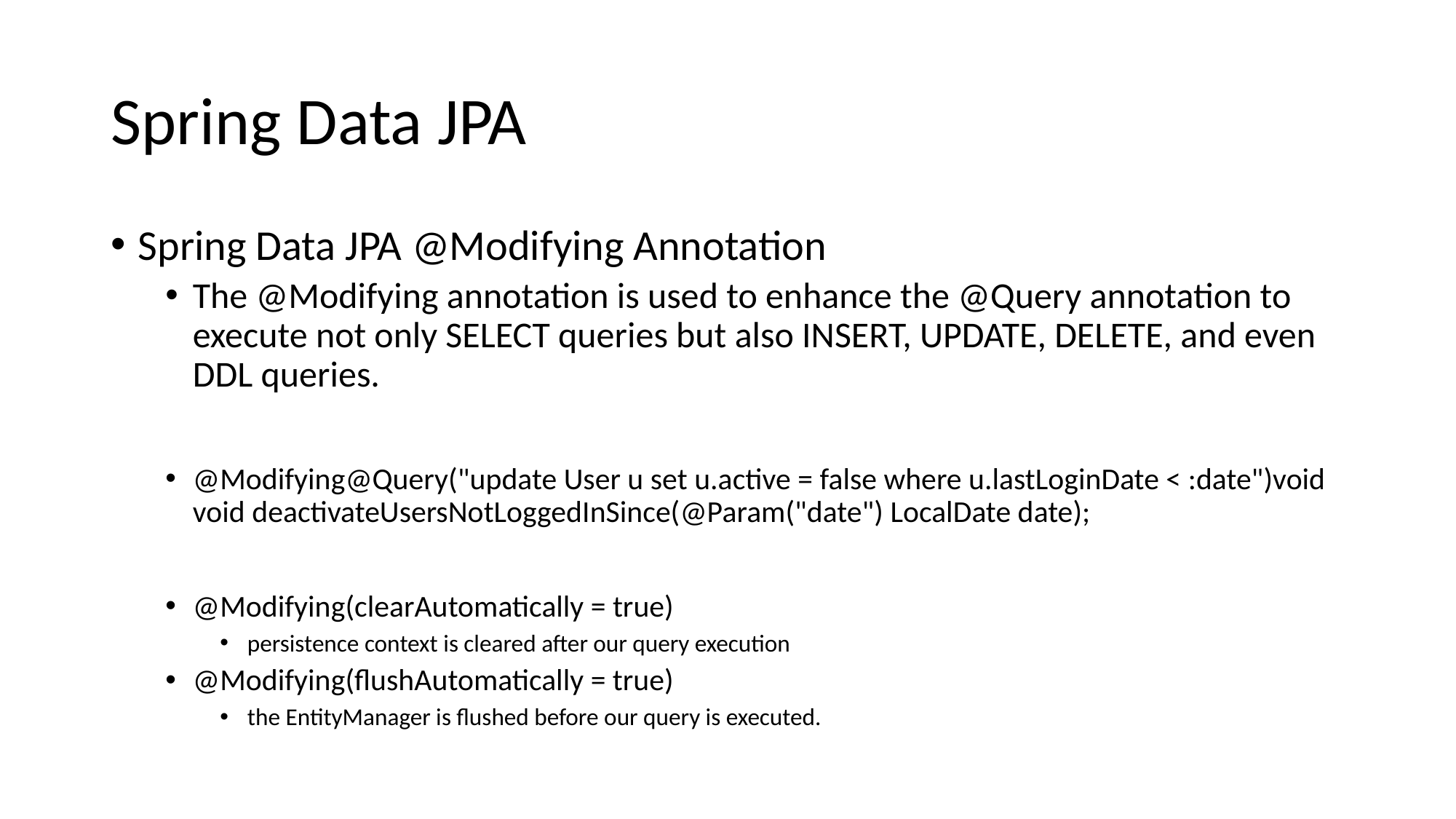

# Spring Data JPA
Spring Data JPA @Modifying Annotation
The @Modifying annotation is used to enhance the @Query annotation to execute not only SELECT queries but also INSERT, UPDATE, DELETE, and even DDL queries.

@Modifying@Query("update User u set u.active = false where u.lastLoginDate < :date")void void deactivateUsersNotLoggedInSince(@Param("date") LocalDate date);

@Modifying(clearAutomatically = true)
persistence context is cleared after our query execution
@Modifying(flushAutomatically = true)
the EntityManager is flushed before our query is executed.